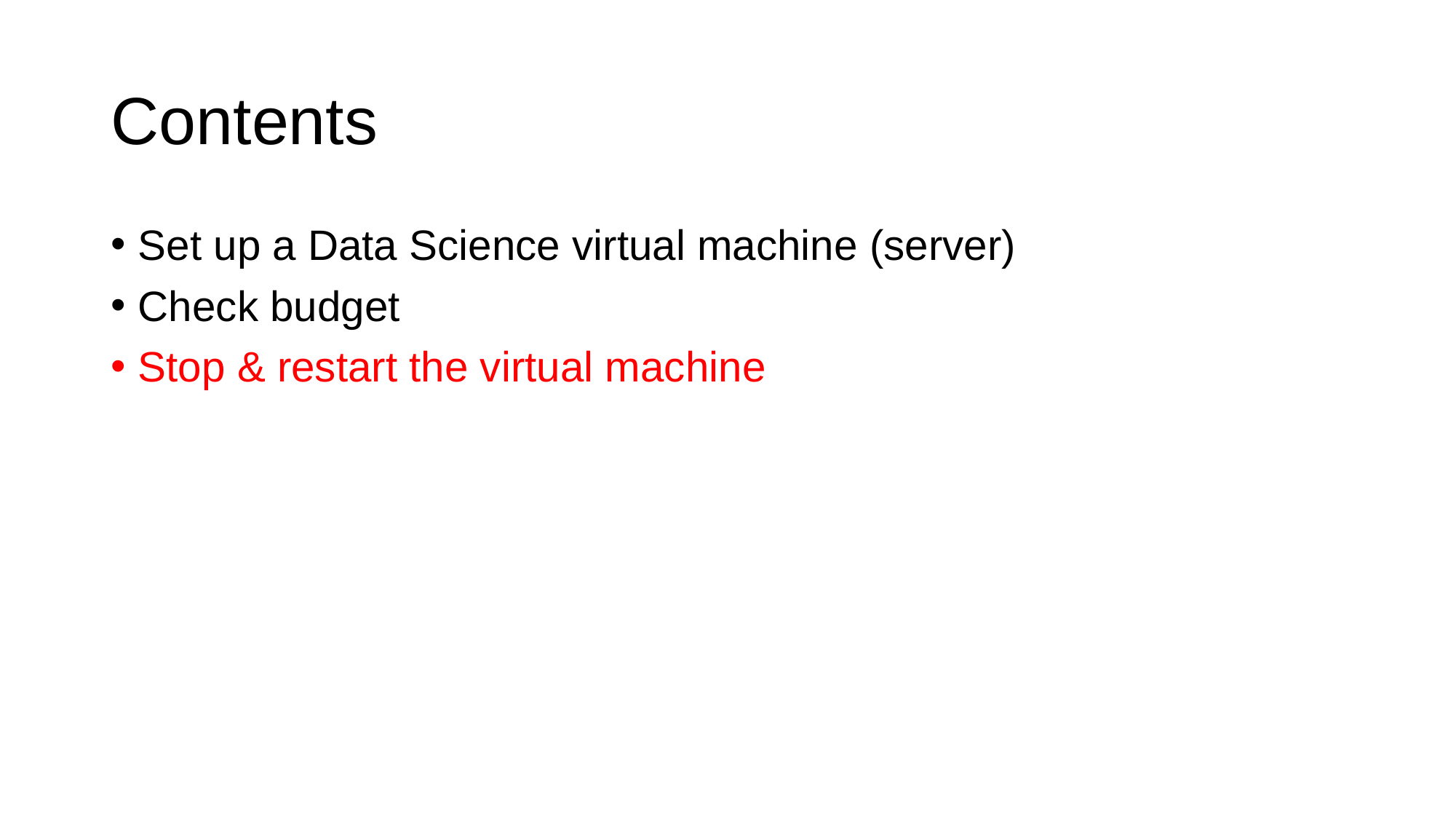

# Contents
Set up a Data Science virtual machine (server)
Check budget
Stop & restart the virtual machine